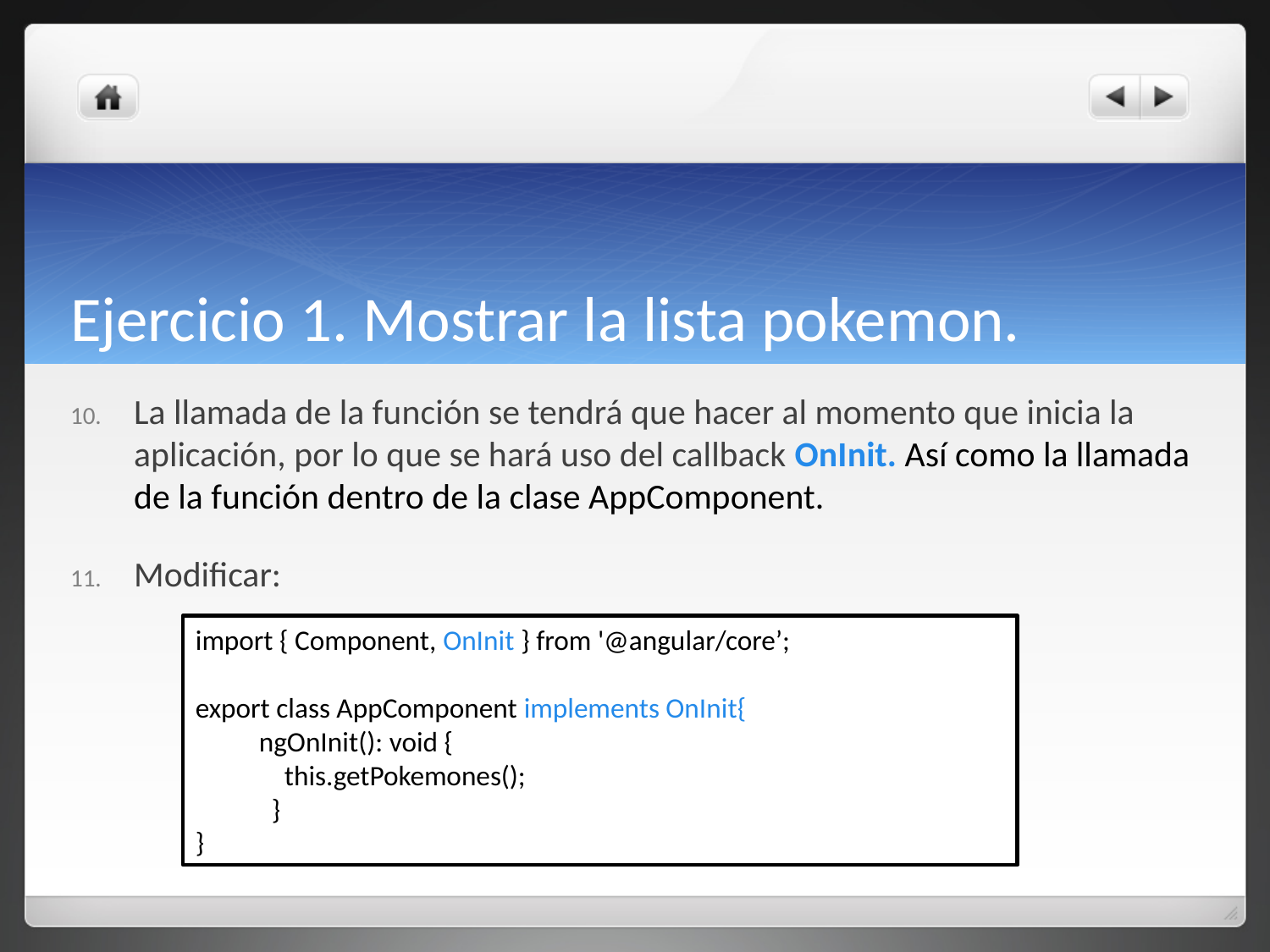

# Ejercicio 1. Mostrar la lista pokemon.
La llamada de la función se tendrá que hacer al momento que inicia la aplicación, por lo que se hará uso del callback OnInit. Así como la llamada de la función dentro de la clase AppComponent.
Modificar:

import { Component, OnInit } from '@angular/core’;

export class AppComponent implements OnInit{
ngOnInit(): void {
    this.getPokemones();
  }
}